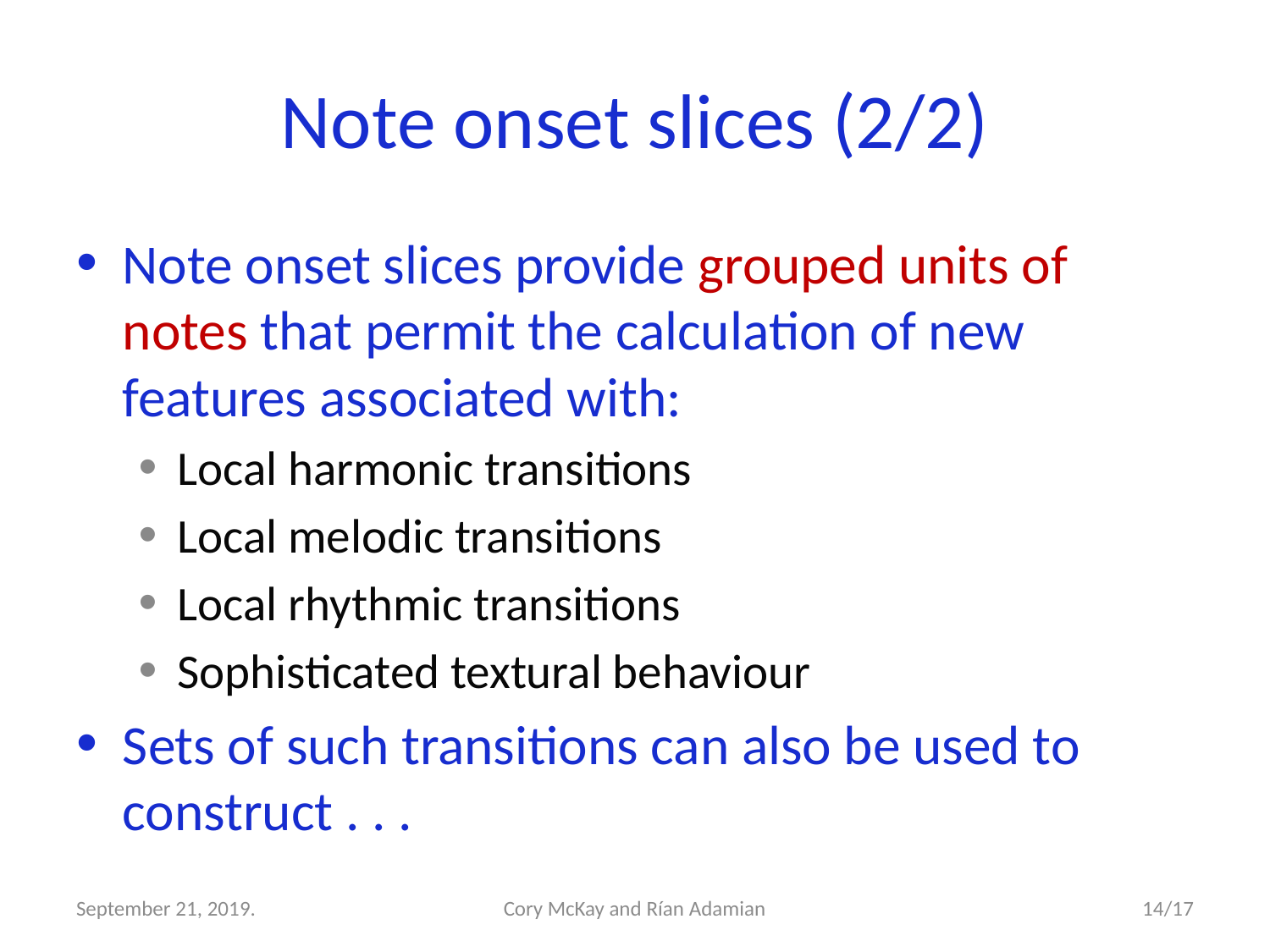

# Note onset slices (2/2)
Note onset slices provide grouped units of notes that permit the calculation of new features associated with:
Local harmonic transitions
Local melodic transitions
Local rhythmic transitions
Sophisticated textural behaviour
Sets of such transitions can also be used to construct . . .
September 21, 2019.
Cory McKay and Rían Adamian
14/17